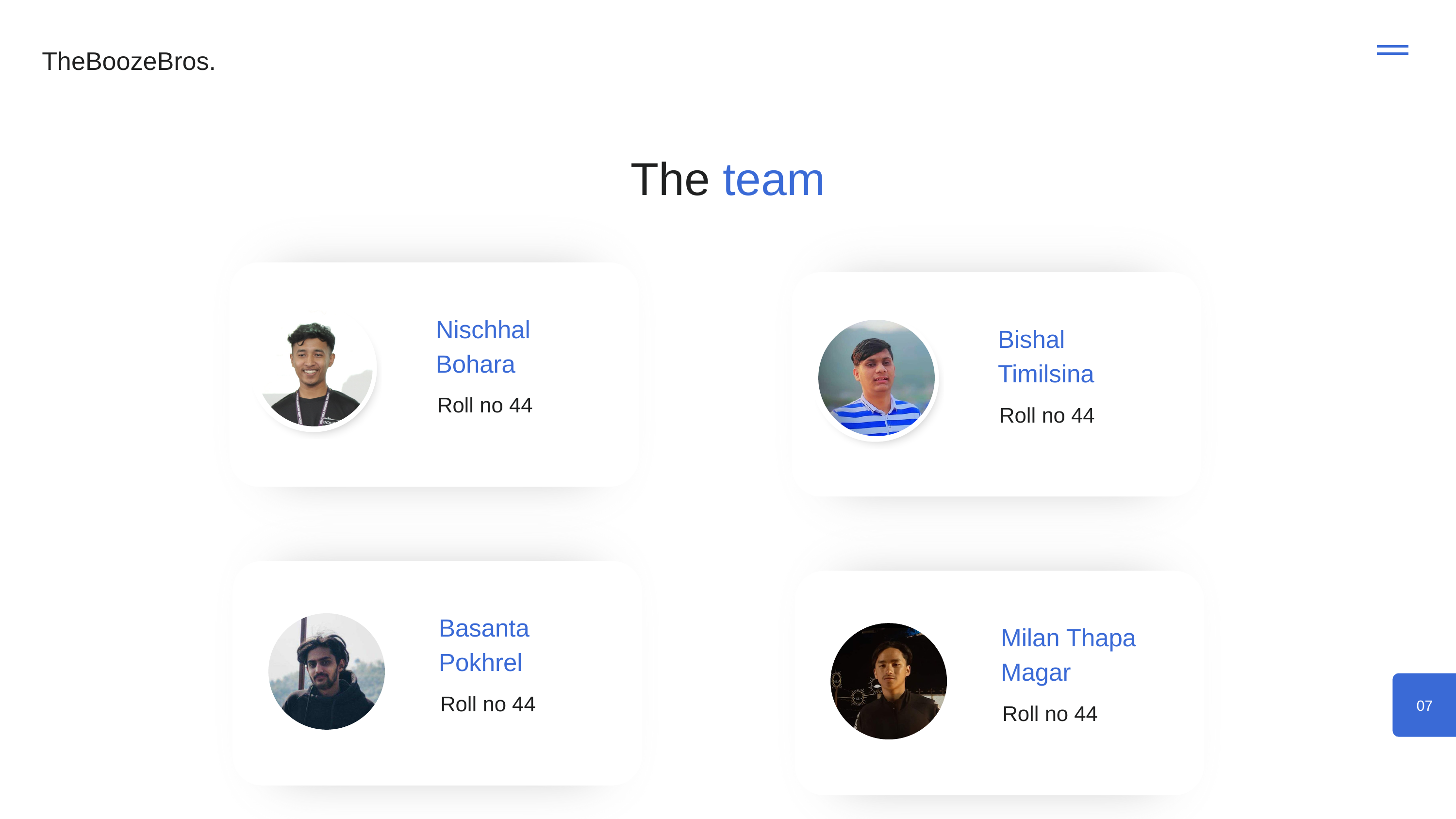

TheBoozeBros.

The team

Nischhal Bohara

Bishal Timilsina

Roll no 44
Roll no 44

Basanta Pokhrel

Milan Thapa Magar

Roll no 44
07
Roll no 44